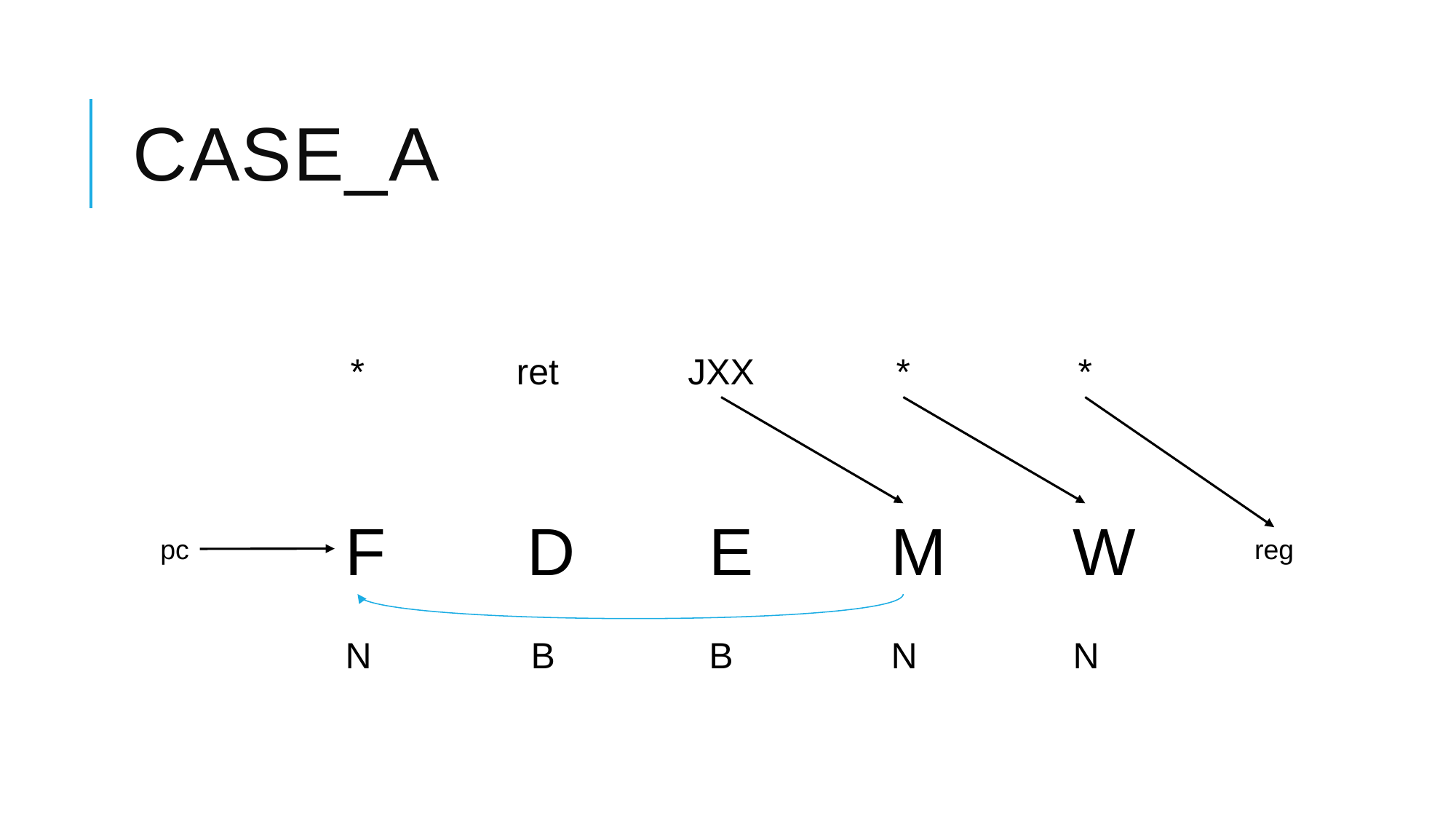

# CASE_A
ret
JXX
*
*
*
E
M
W
F
D
pc
reg
B
N
N
N
B